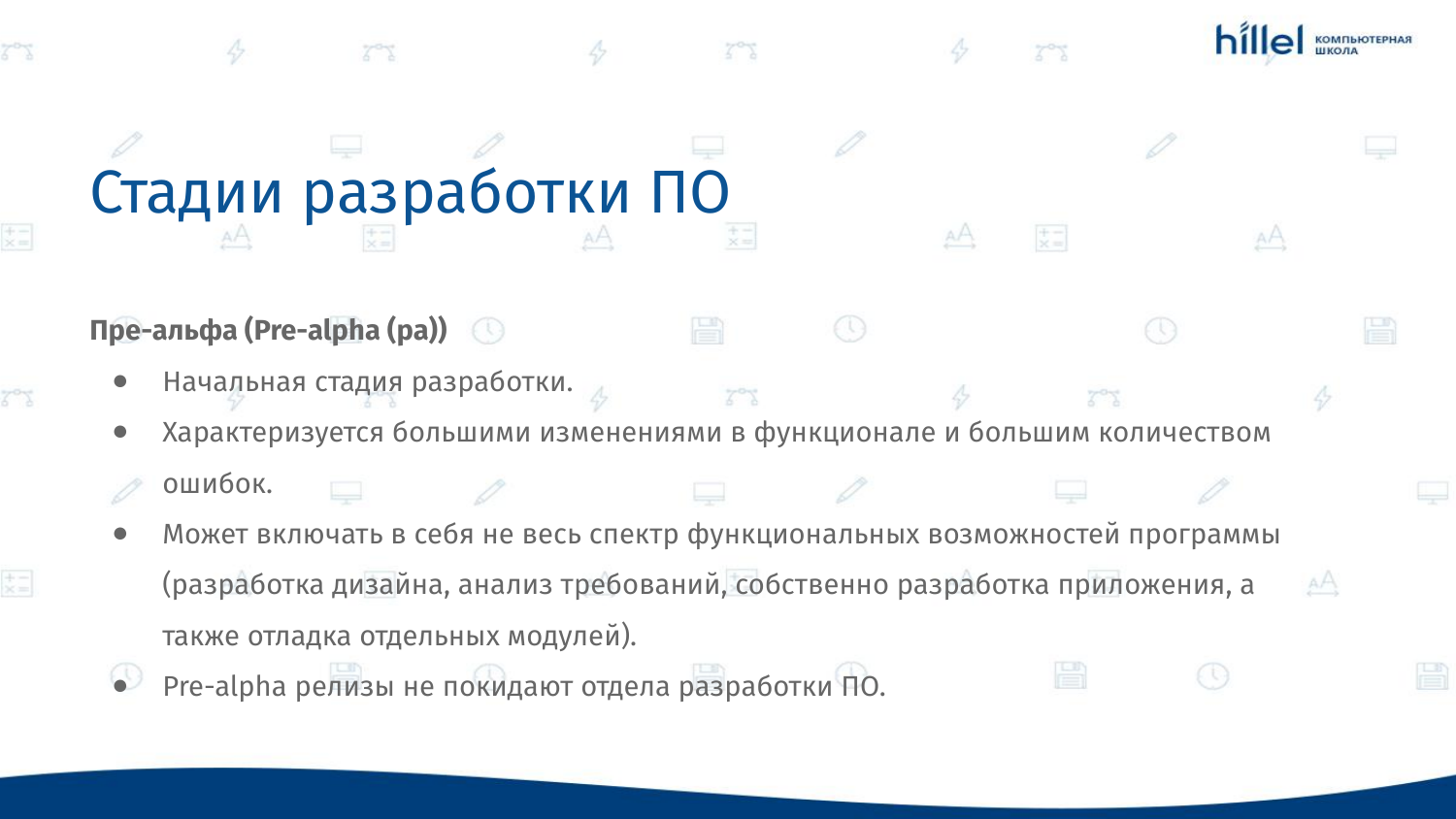

Стадии разработки ПО
Пре-альфа (Pre-alpha (pa))
Начальная стадия разработки.
Характеризуется большими изменениями в функционале и большим количеством ошибок.
Может включать в себя не весь спектр функциональных возможностей программы (разработка дизайна, анализ требований, собственно разработка приложения, а также отладка отдельных модулей).
Pre-alpha релизы не покидают отдела разработки ПО.